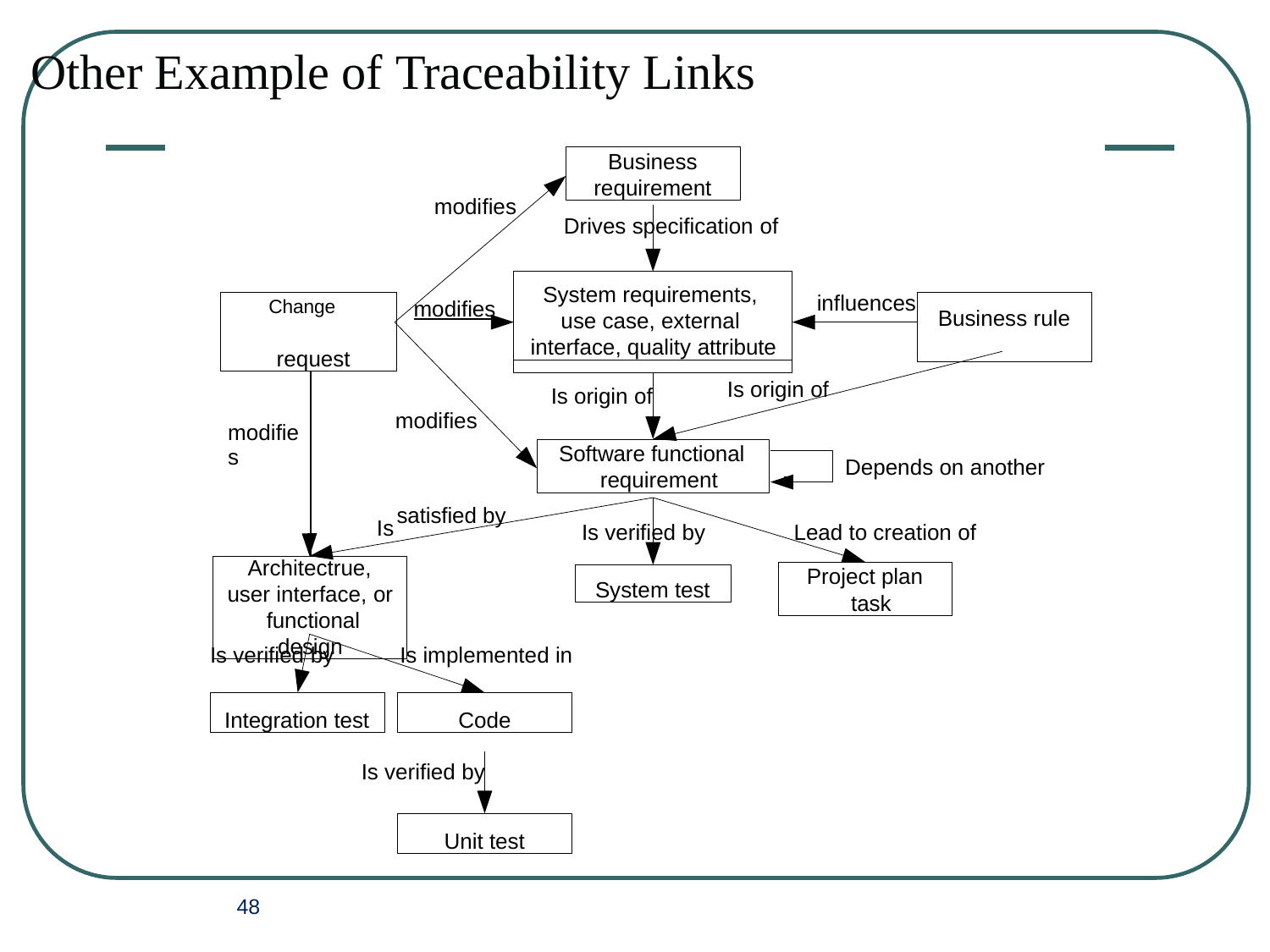

# Other Example of Traceability Links
Business  requirement

modifies
Drives specification of

System requirements,  use case, external  interface, quality attribute
| Change request |  |
| --- | --- |
| modifies | Is |
| influences | Business rule |
| --- | --- |
|  |  |
modifies
Is origin of
Is origin of
modifies
Software functional  requirement

Depends on another

satisfied by
Is verified by
Lead to creation of
Architectrue,
user interface, or  functional design
Project plan  task
System test

Is verified by	Is implemented in
Integration test
Code

Is verified by
Unit test
48